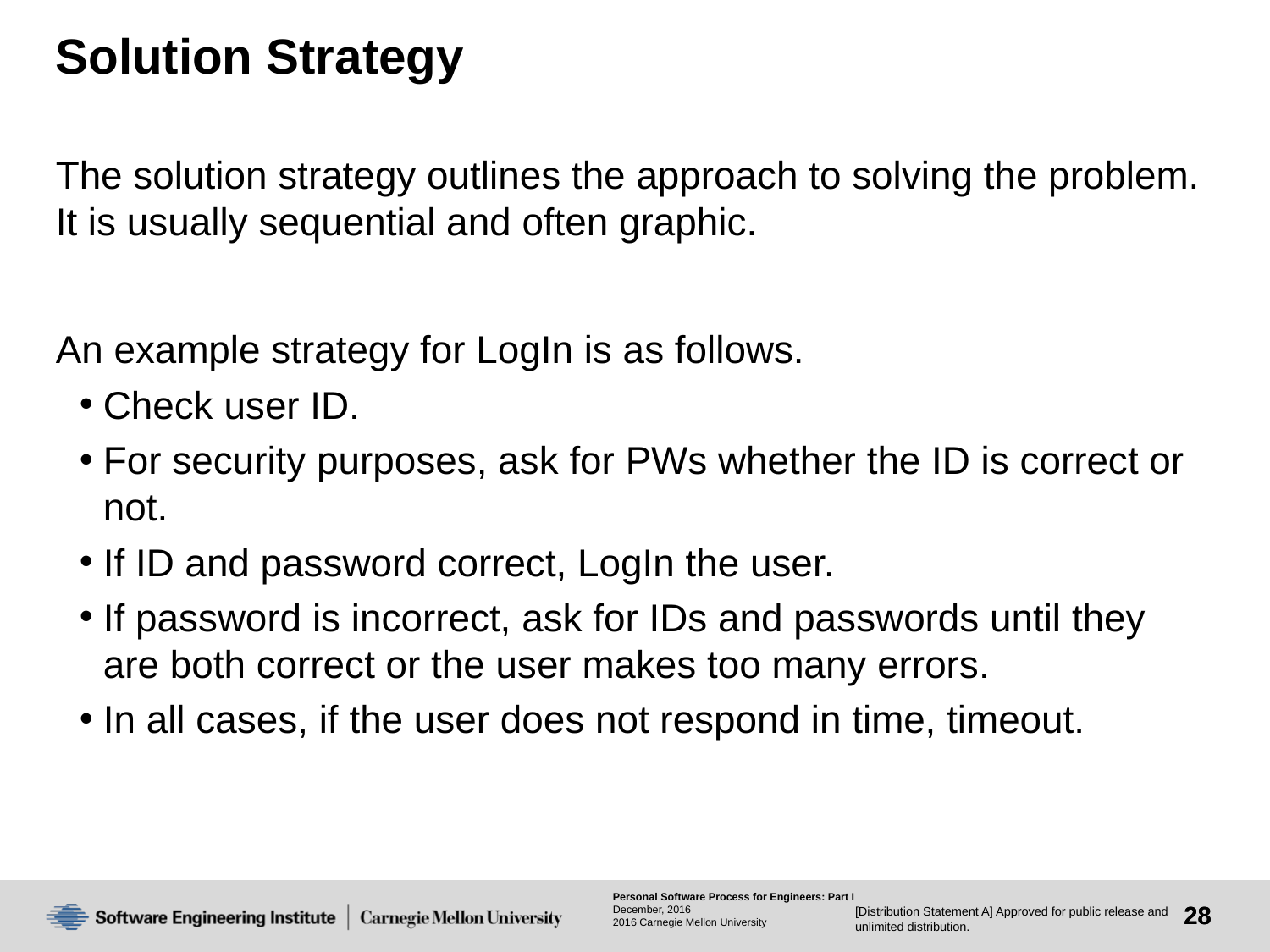

# Solution Strategy
The solution strategy outlines the approach to solving the problem.  It is usually sequential and often graphic.

An example strategy for LogIn is as follows.
Check user ID.
For security purposes, ask for PWs whether the ID is correct or not.
If ID and password correct, LogIn the user.
If password is incorrect, ask for IDs and passwords until they are both correct or the user makes too many errors.
In all cases, if the user does not respond in time, timeout.